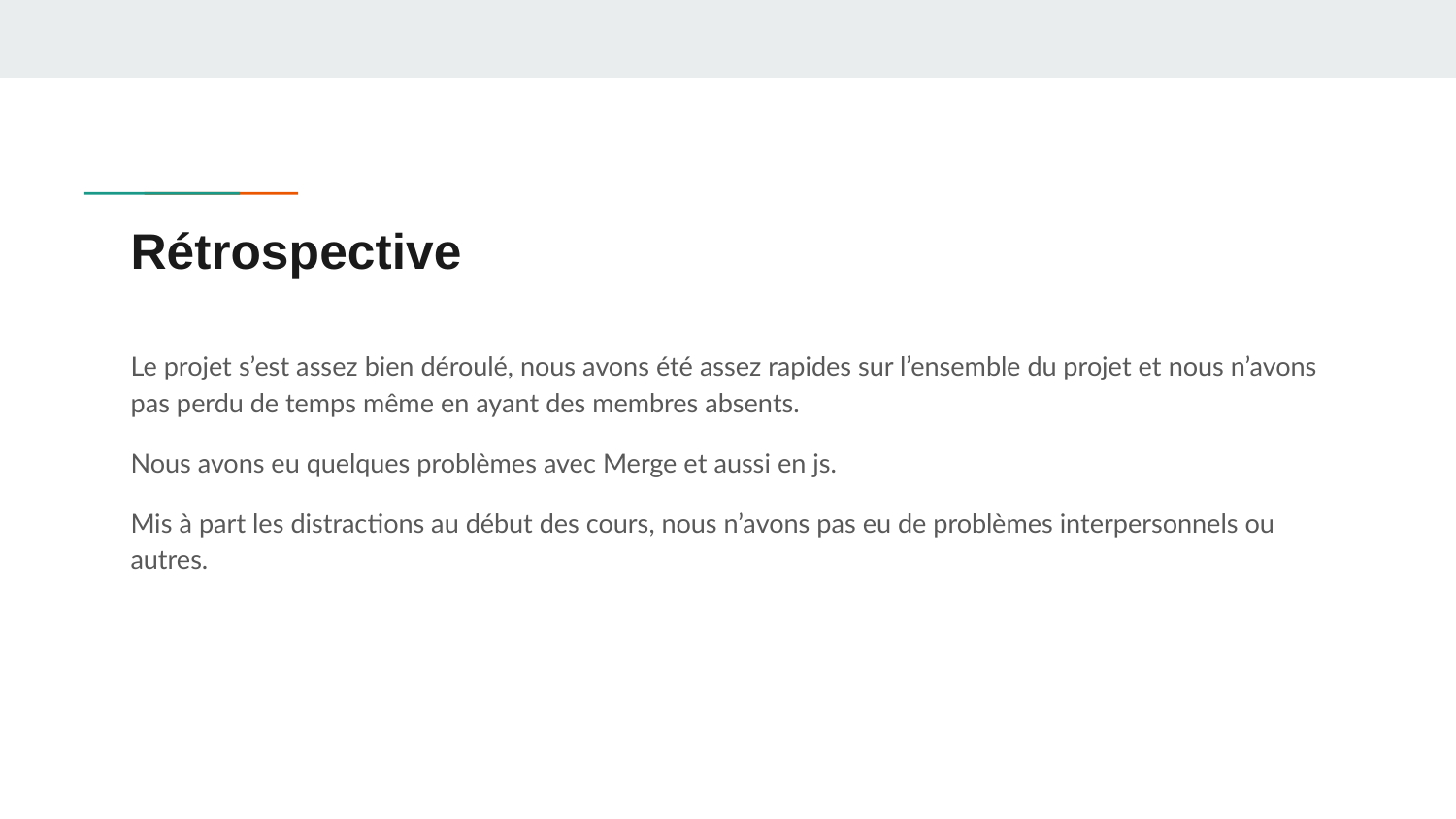

# Rétrospective
Le projet s’est assez bien déroulé, nous avons été assez rapides sur l’ensemble du projet et nous n’avons pas perdu de temps même en ayant des membres absents.
Nous avons eu quelques problèmes avec Merge et aussi en js.
Mis à part les distractions au début des cours, nous n’avons pas eu de problèmes interpersonnels ou autres.